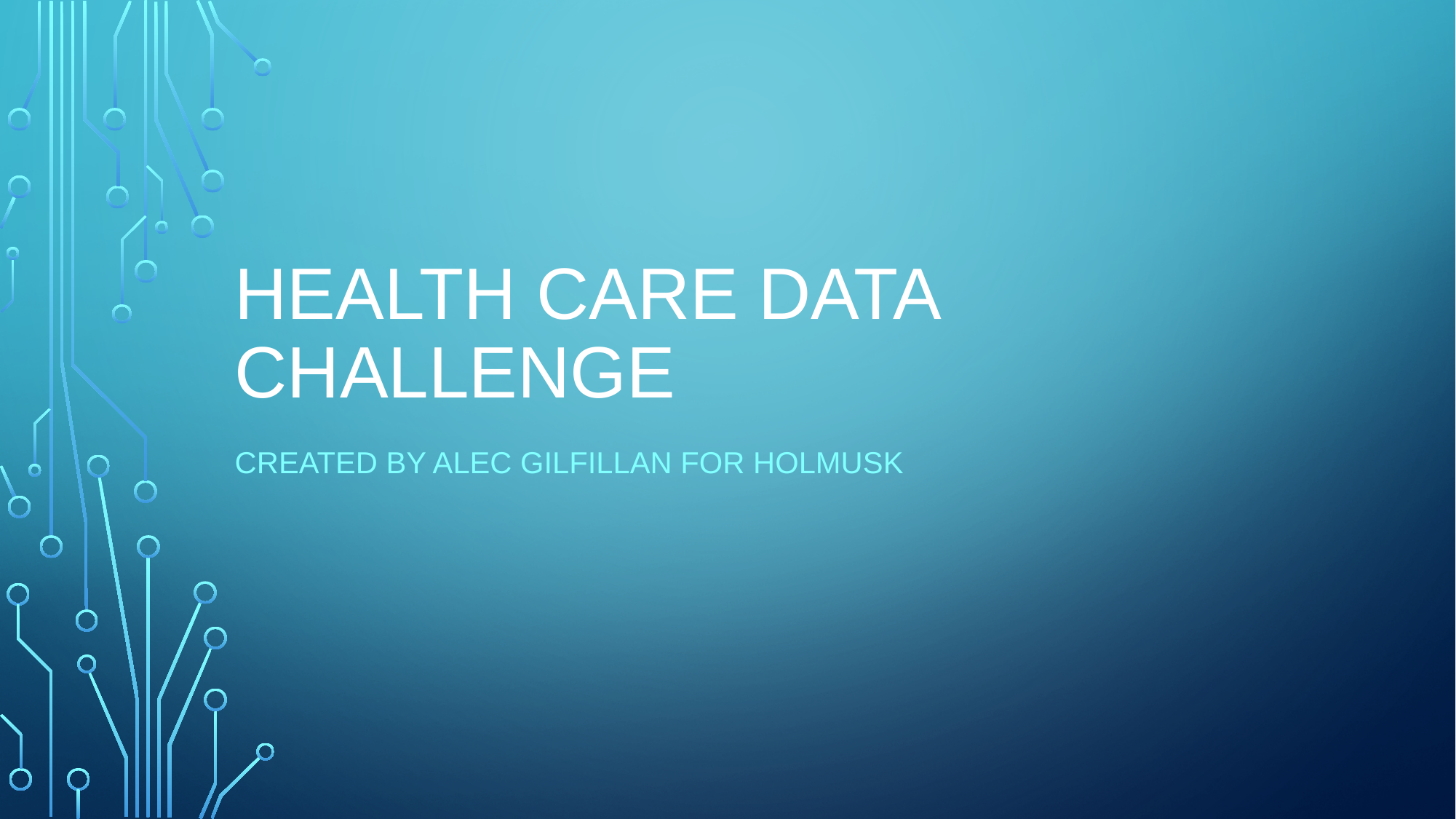

# Health Care Data challenge
Created by alec Gilfillan for Holmusk